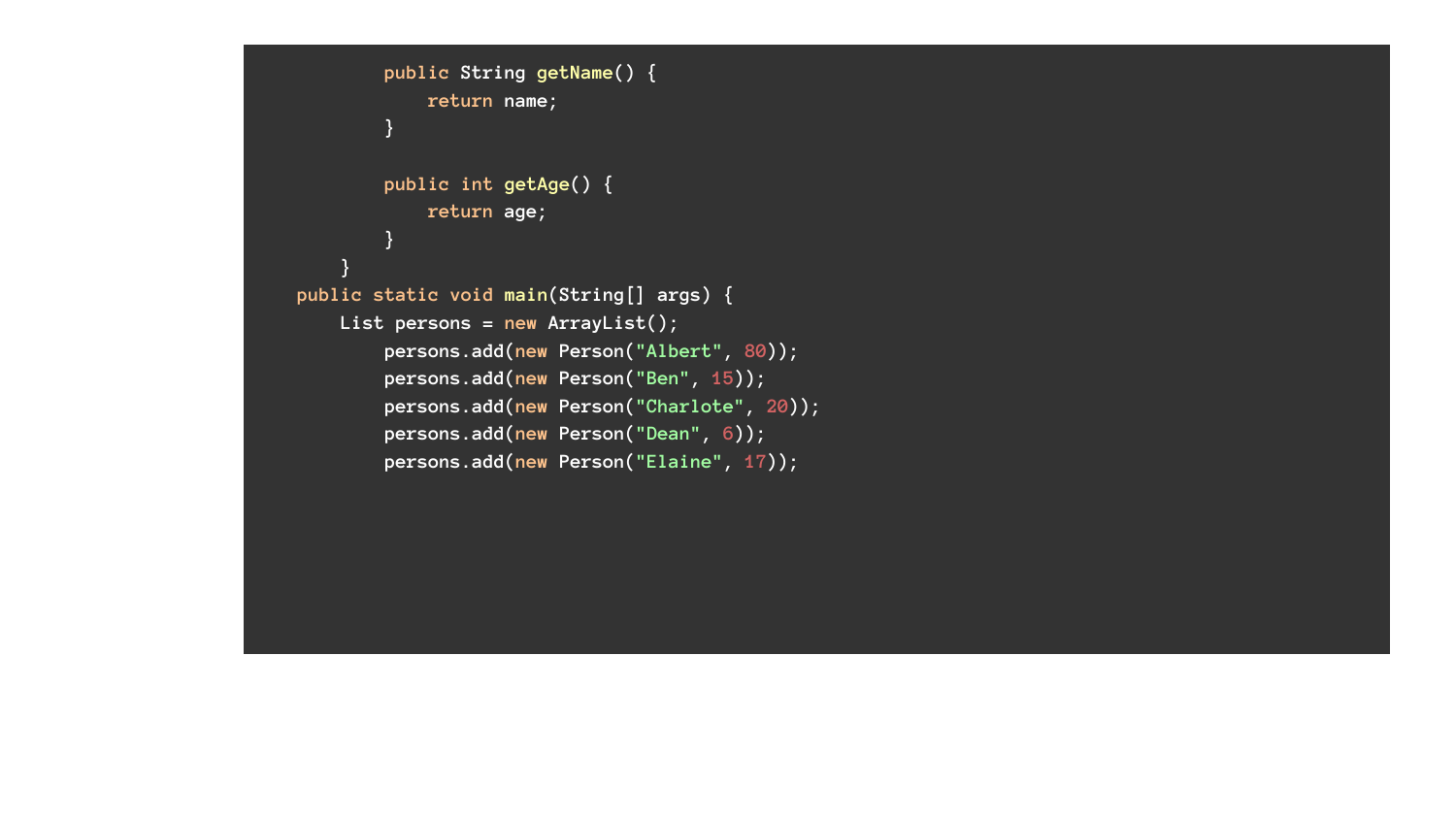

| public String getName() { return name; } public int getAge() { return age; } } public static void main(String[] args) { List persons = new ArrayList(); persons.add(new Person("Albert", 80)); persons.add(new Person("Ben", 15)); persons.add(new Person("Charlote", 20)); persons.add(new Person("Dean", 6)); persons.add(new Person("Elaine", 17)); |
| --- |